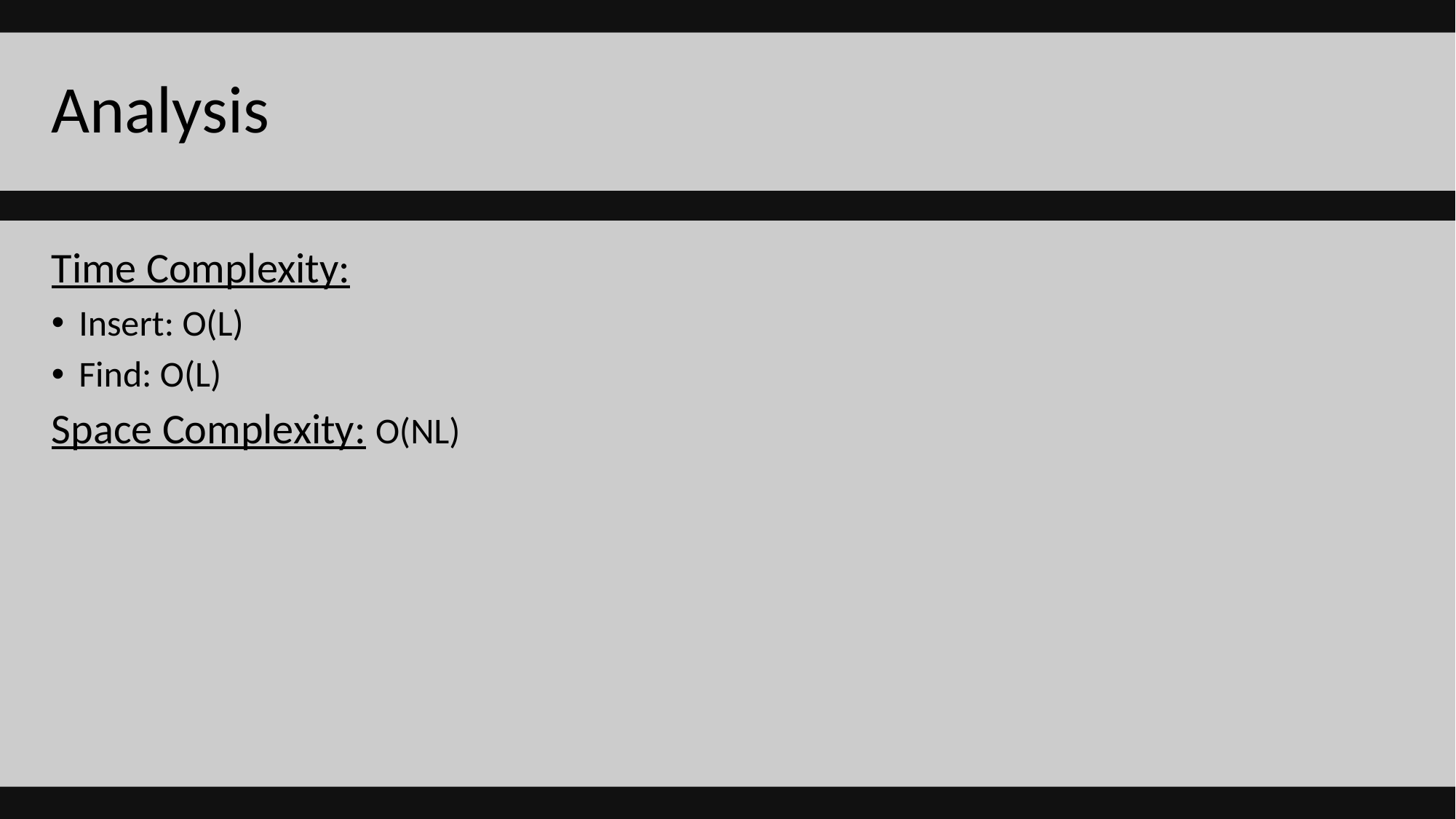

# Analysis
Time Complexity:
Insert: O(L)
Find: O(L)
Space Complexity: O(NL)